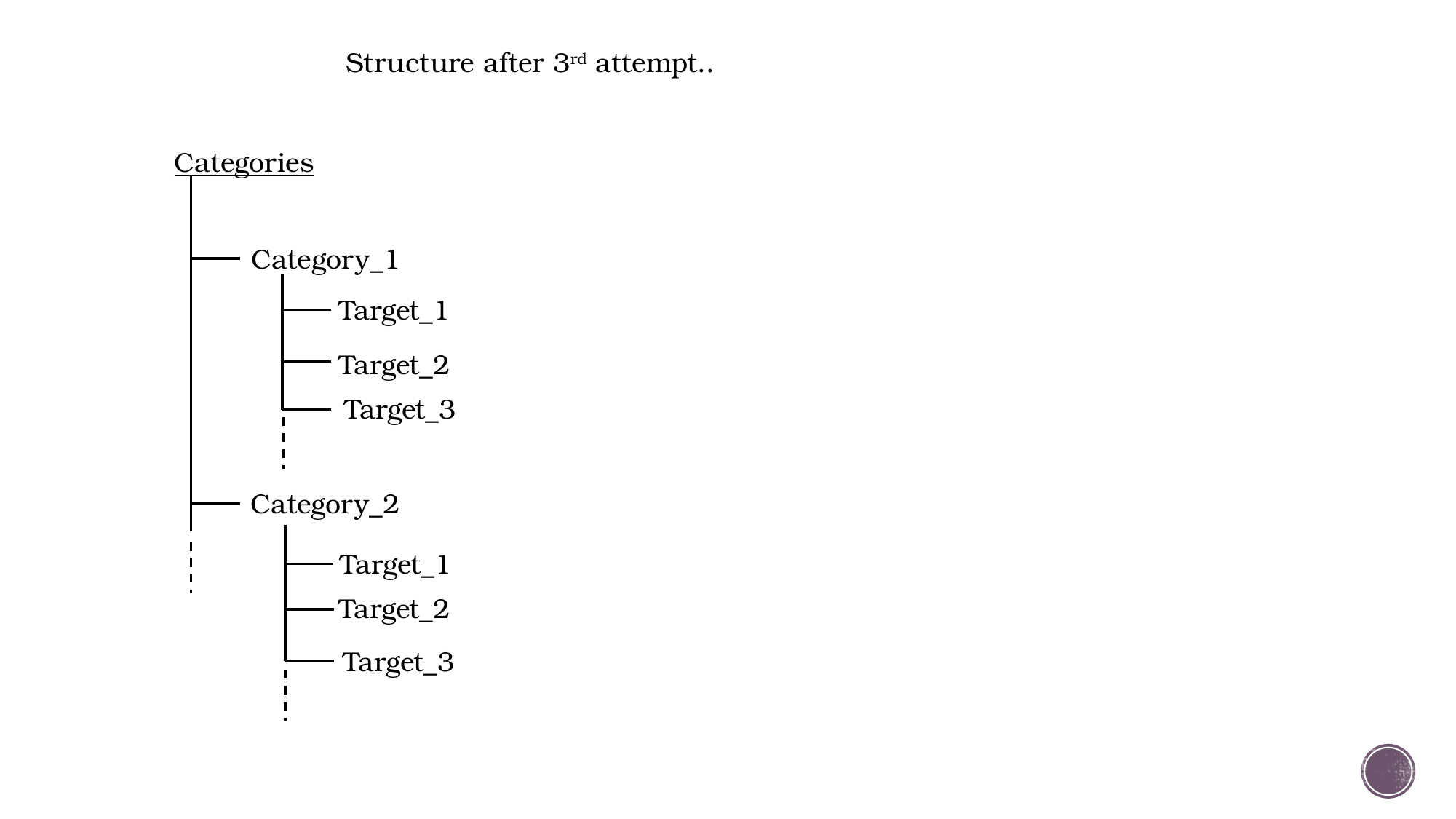

Structure after 3rd attempt..
Categories
Category_1
Target_1
Target_2
Target_3
Category_2
Target_1
Target_2
Target_3